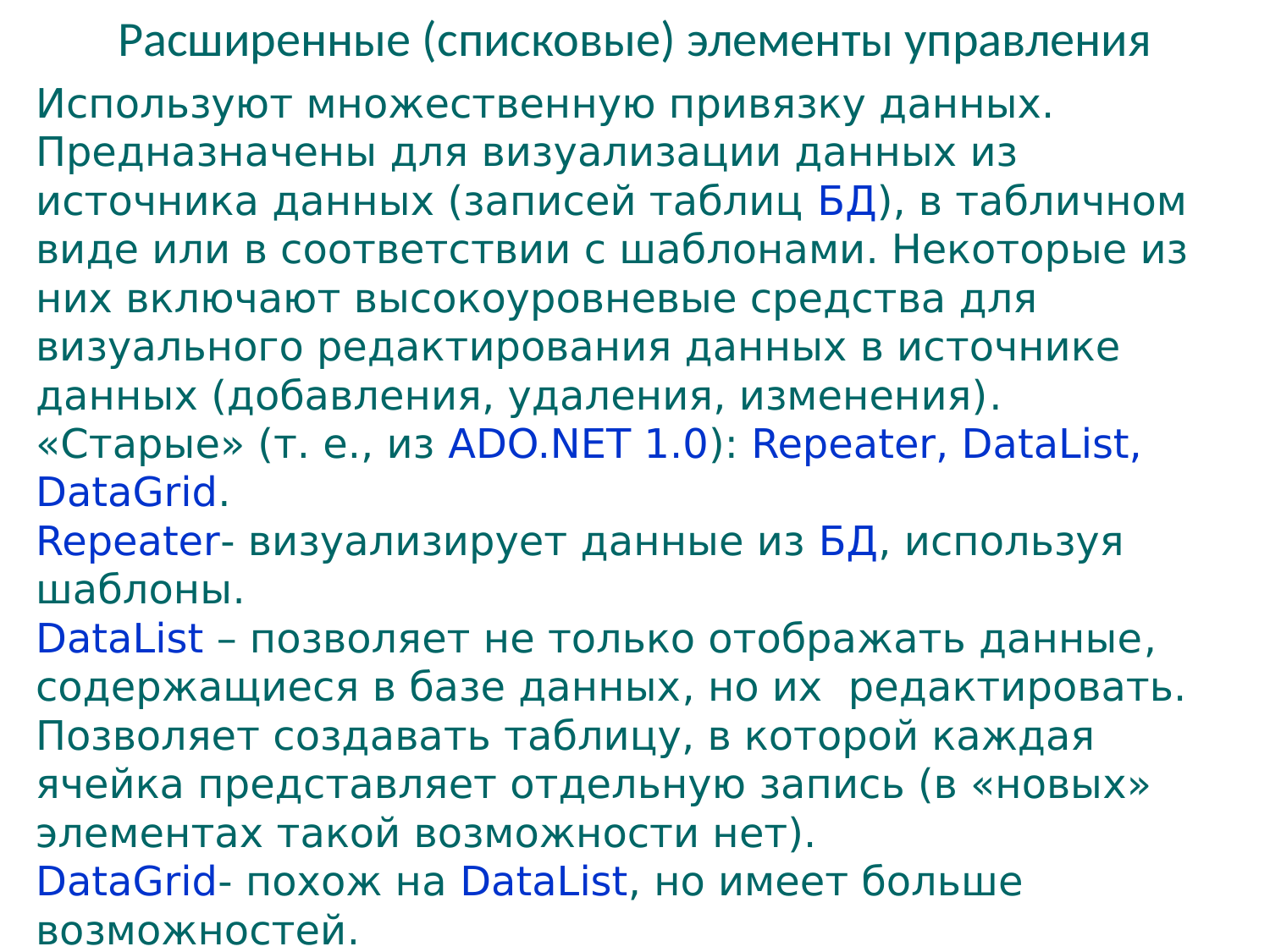

Расширенные (списковые) элементы управления

Используют множественную привязку данных. Предназначены для визуализации данных из источника данных (записей таблиц БД), в табличном виде или в соответствии с шаблонами. Некоторые из них включают высокоуровневые средства для визуального редактирования данных в источнике данных (добавления, удаления, изменения).
«Старые» (т. е., из ADO.NET 1.0): Repeater, DataList, DataGrid.
Repeater- визуализирует данные из БД, используя шаблоны.
DataList – позволяет не только отображать данные, содержащиеся в базе данных, но их  редактировать. Позволяет создавать таблицу, в которой каждая ячейка представляет отдельную запись (в «новых» элементах такой возможности нет).
DataGrid- похож на DataList, но имеет больше возможностей.